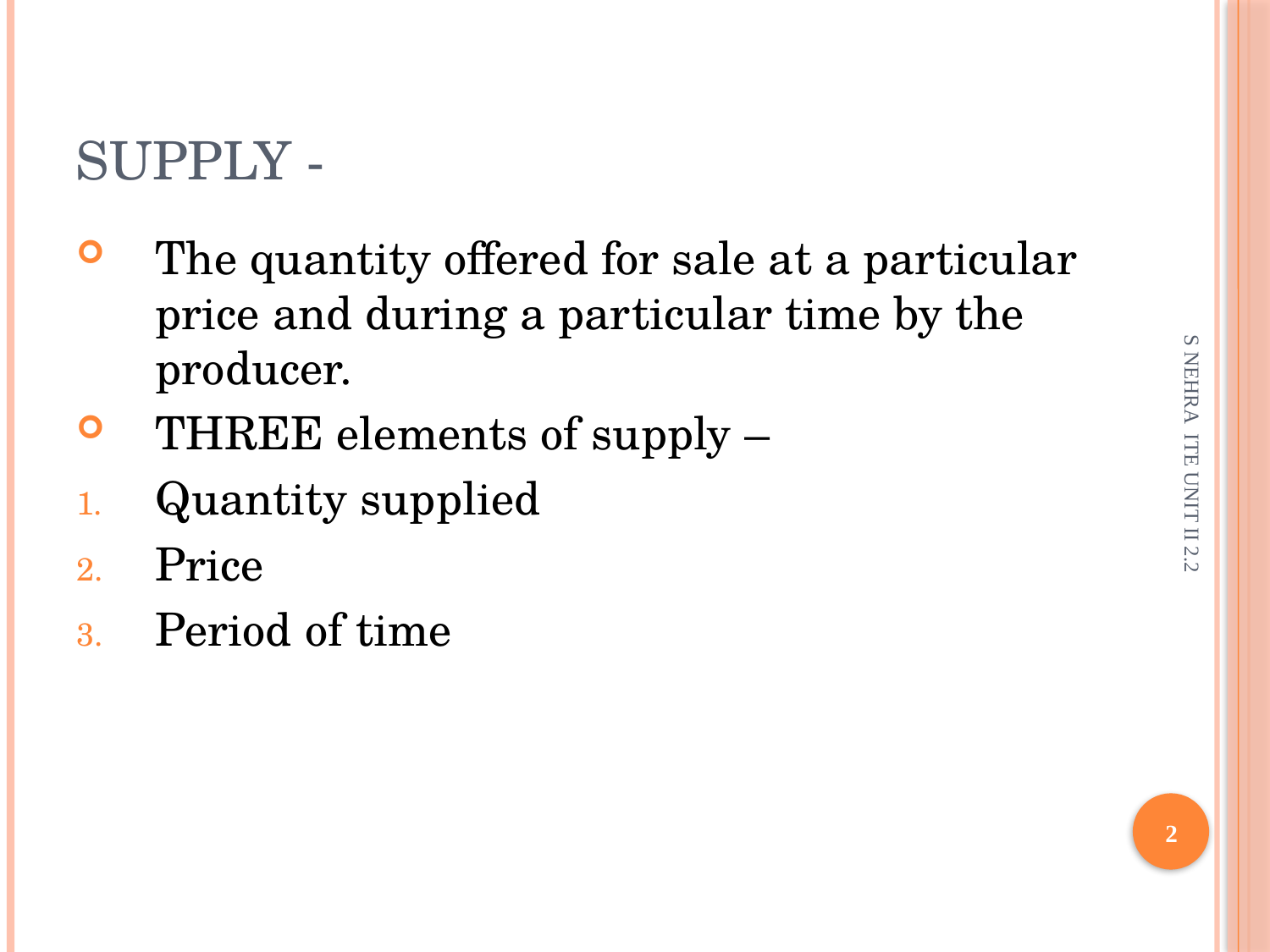

# Supply -
The quantity offered for sale at a particular price and during a particular time by the producer.
THREE elements of supply –
Quantity supplied
Price
Period of time
S NEHRA  ITE UNIT II 2.2
2